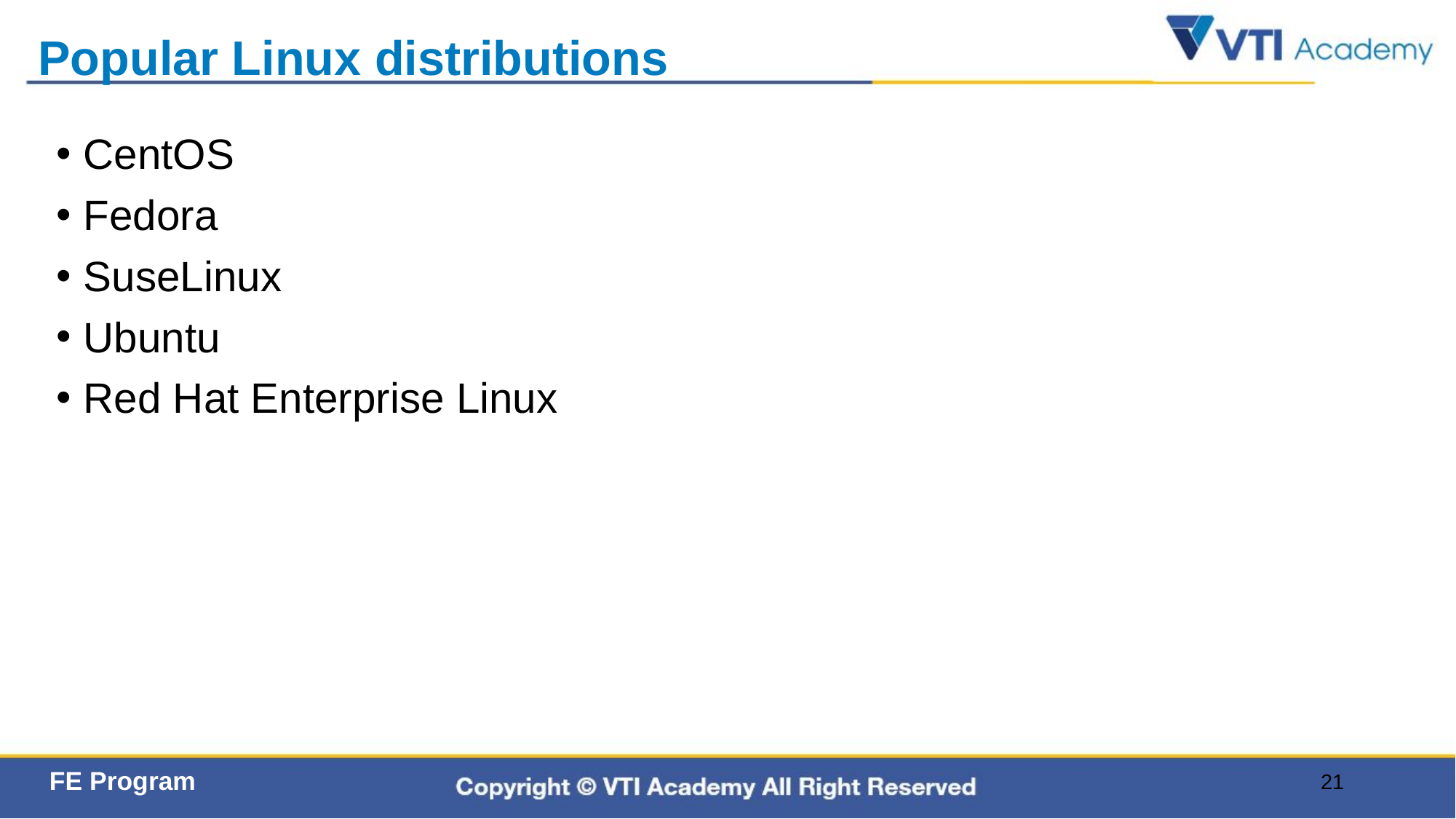

# Popular Linux distributions
CentOS
Fedora
SuseLinux
Ubuntu
Red Hat Enterprise Linux

21